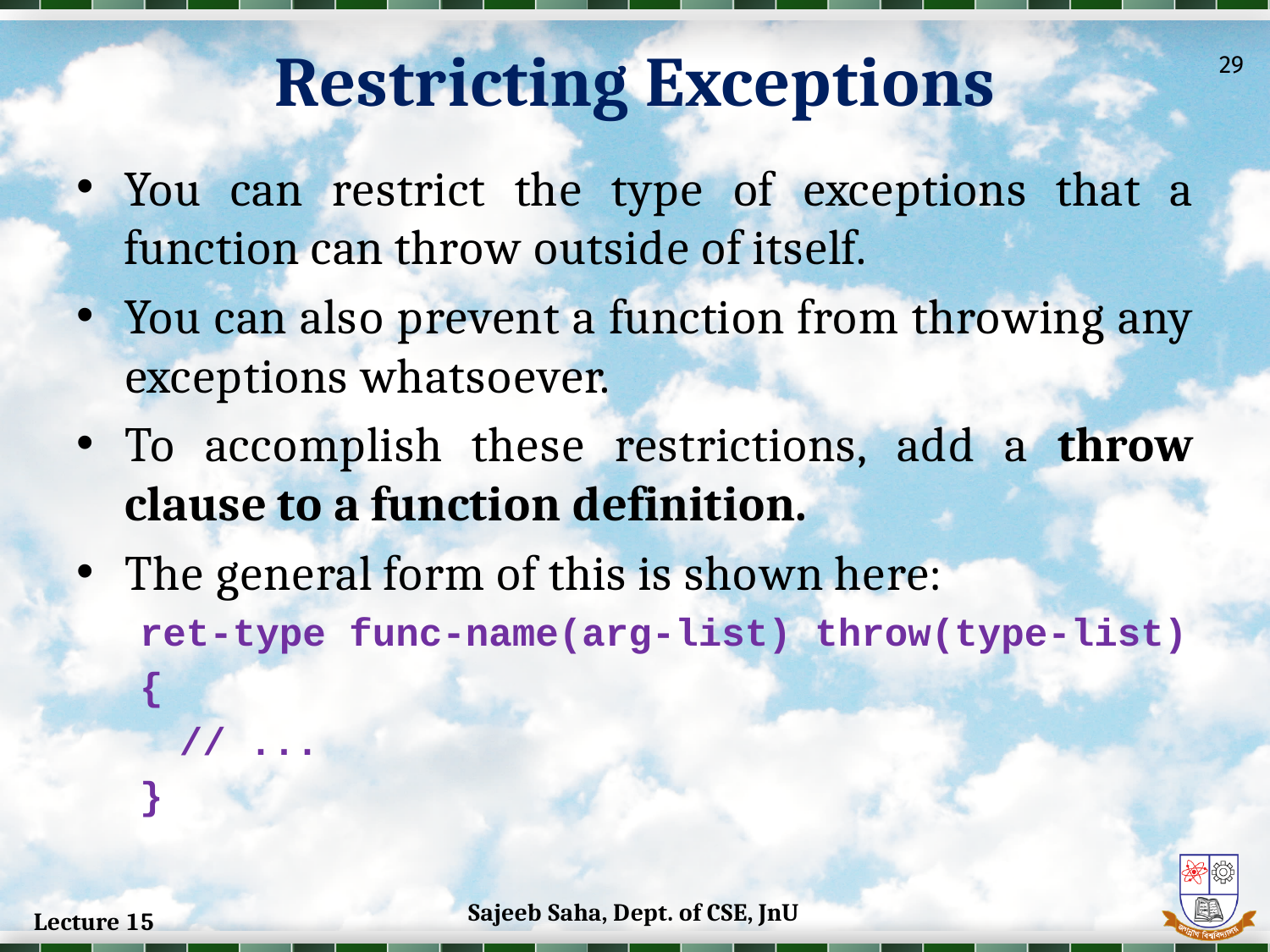

Restricting Exceptions
29
You can restrict the type of exceptions that a function can throw outside of itself.
You can also prevent a function from throwing any exceptions whatsoever.
To accomplish these restrictions, add a throw clause to a function definition.
The general form of this is shown here:
ret-type func-name(arg-list) throw(type-list)
{
	// ...
}
Sajeeb Saha, Dept. of CSE, JnU